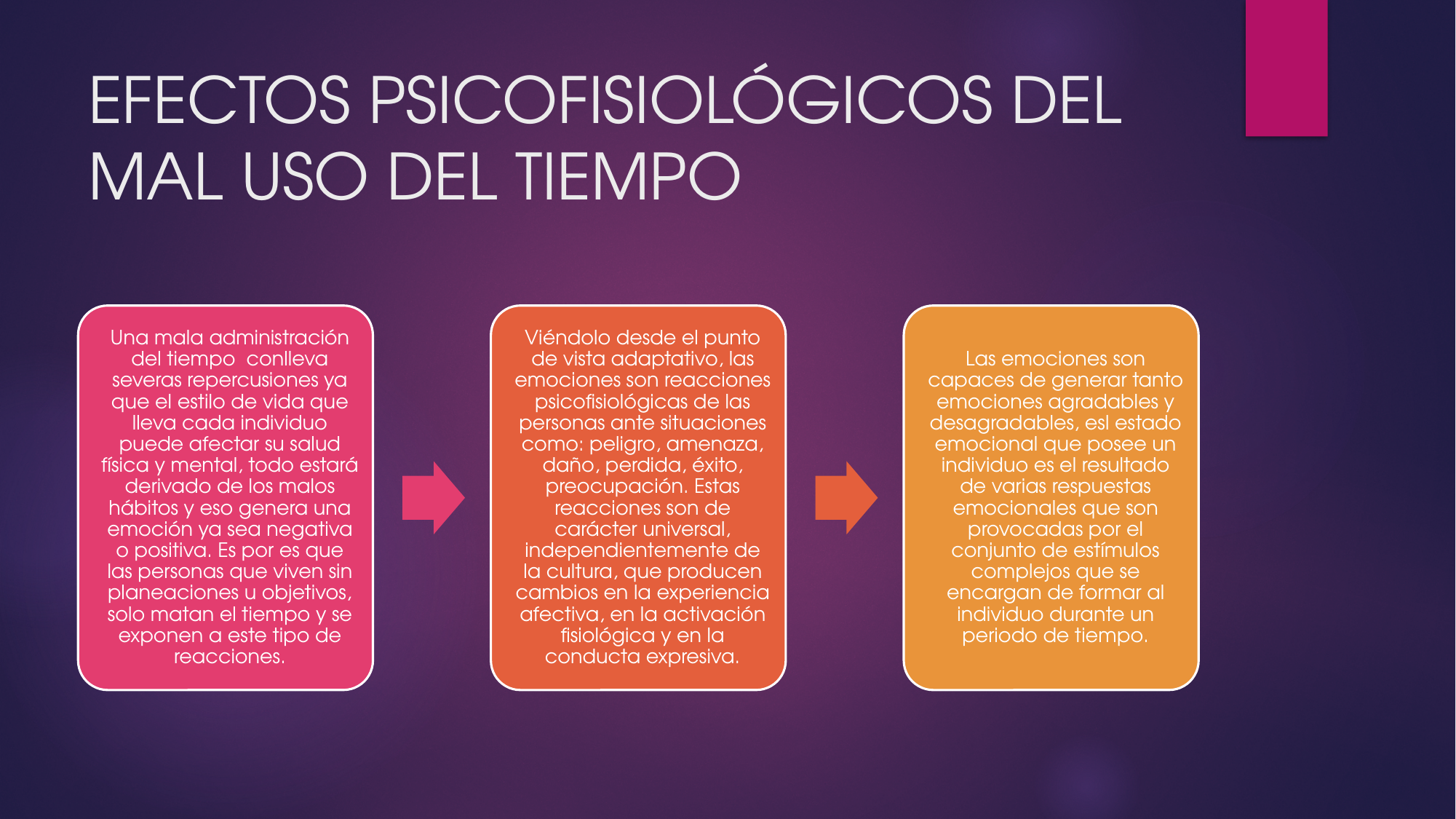

# EFECTOS PSICOFISIOLÓGICOS DEL MAL USO DEL TIEMPO
Una mala administración del tiempo  conlleva severas repercusiones ya que el estilo de vida que lleva cada individuo puede afectar su salud física y mental, todo estará derivado de los malos hábitos y eso genera una emoción ya sea negativa o positiva. Es por es que las personas que viven sin planeaciones u objetivos, solo matan el tiempo y se exponen a este tipo de reacciones.

Viéndolo desde el punto de vista adaptativo, las emociones son reacciones psicofisiológicas de las personas ante situaciones como: peligro, amenaza, daño, perdida, éxito, preocupación. Estas reacciones son de carácter universal, independientemente de la cultura, que producen cambios en la experiencia afectiva, en la activación fisiológica y en la conducta expresiva.

Las emociones son capaces de generar tanto emociones agradables y desagradables, esl estado emocional que posee un individuo es el resultado de varias respuestas emocionales que son provocadas por el conjunto de estímulos complejos que se encargan de formar al individuo durante un periodo de tiempo.